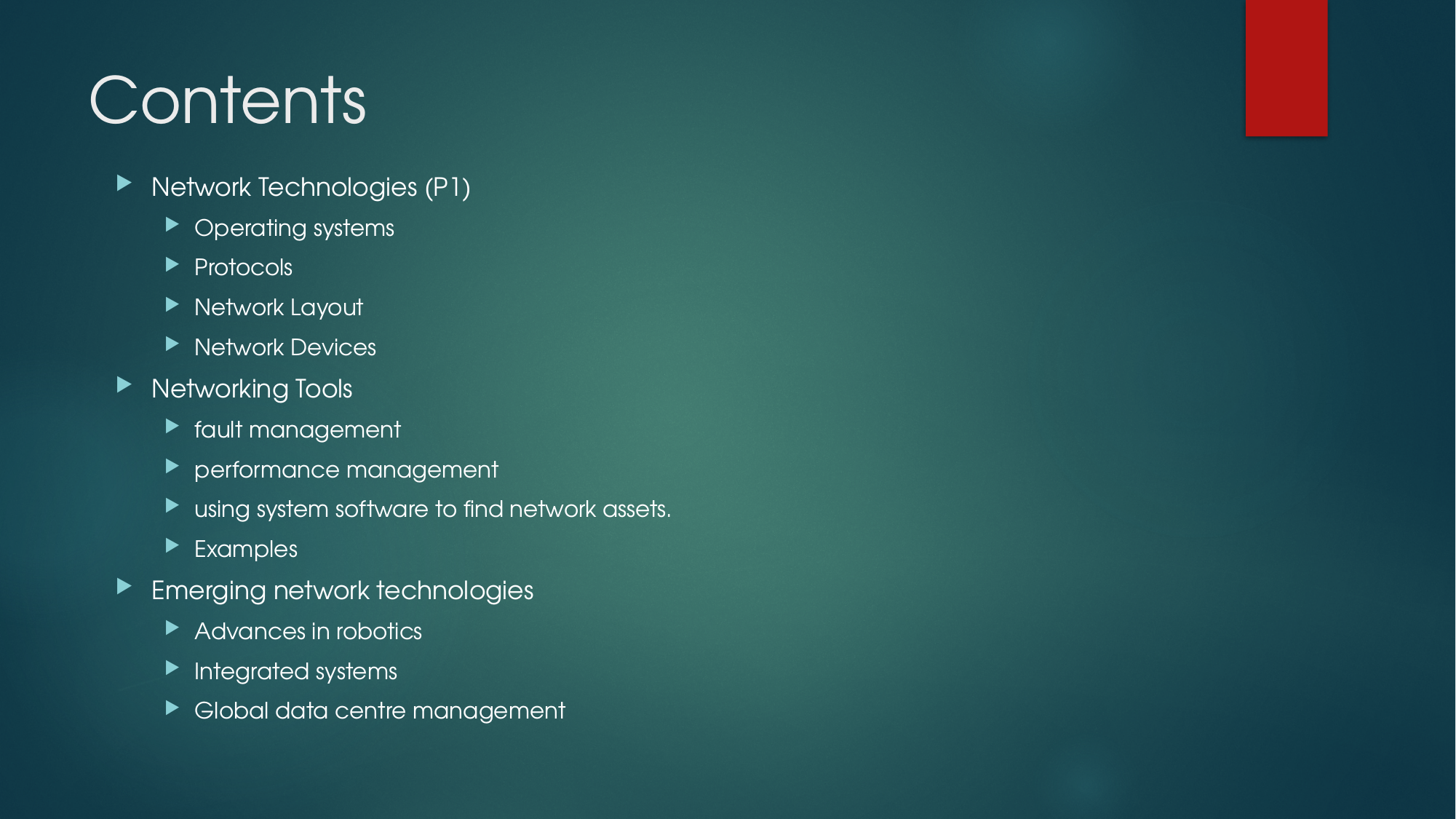

# Contents
Network Technologies (P1)
Operating systems
Protocols
Network Layout
Network Devices
Networking Tools
fault management
performance management
using system software to find network assets.
Examples
Emerging network technologies
Advances in robotics
Integrated systems
Global data centre management